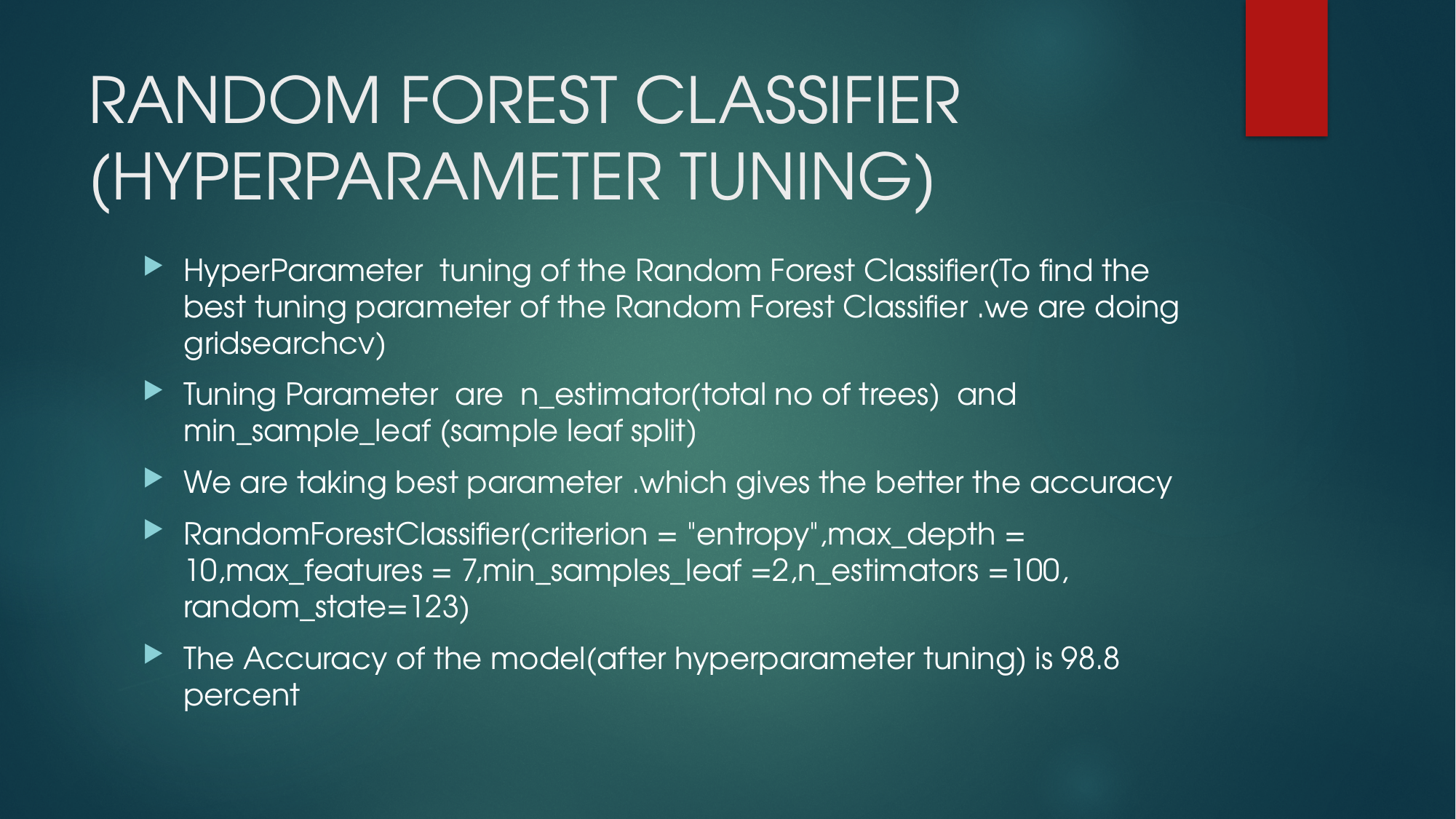

# RANDOM FOREST CLASSIFIER (HYPERPARAMETER TUNING)
HyperParameter  tuning of the Random Forest Classifier(To find the best tuning parameter of the Random Forest Classifier .we are doing gridsearchcv)
Tuning Parameter  are  n_estimator(total no of trees)  and min_sample_leaf (sample leaf split)
We are taking best parameter .which gives the better the accuracy
RandomForestClassifier(criterion = "entropy",max_depth = 10,max_features = 7,min_samples_leaf =2,n_estimators =100, random_state=123)
The Accuracy of the model(after hyperparameter tuning) is 98.8  percent